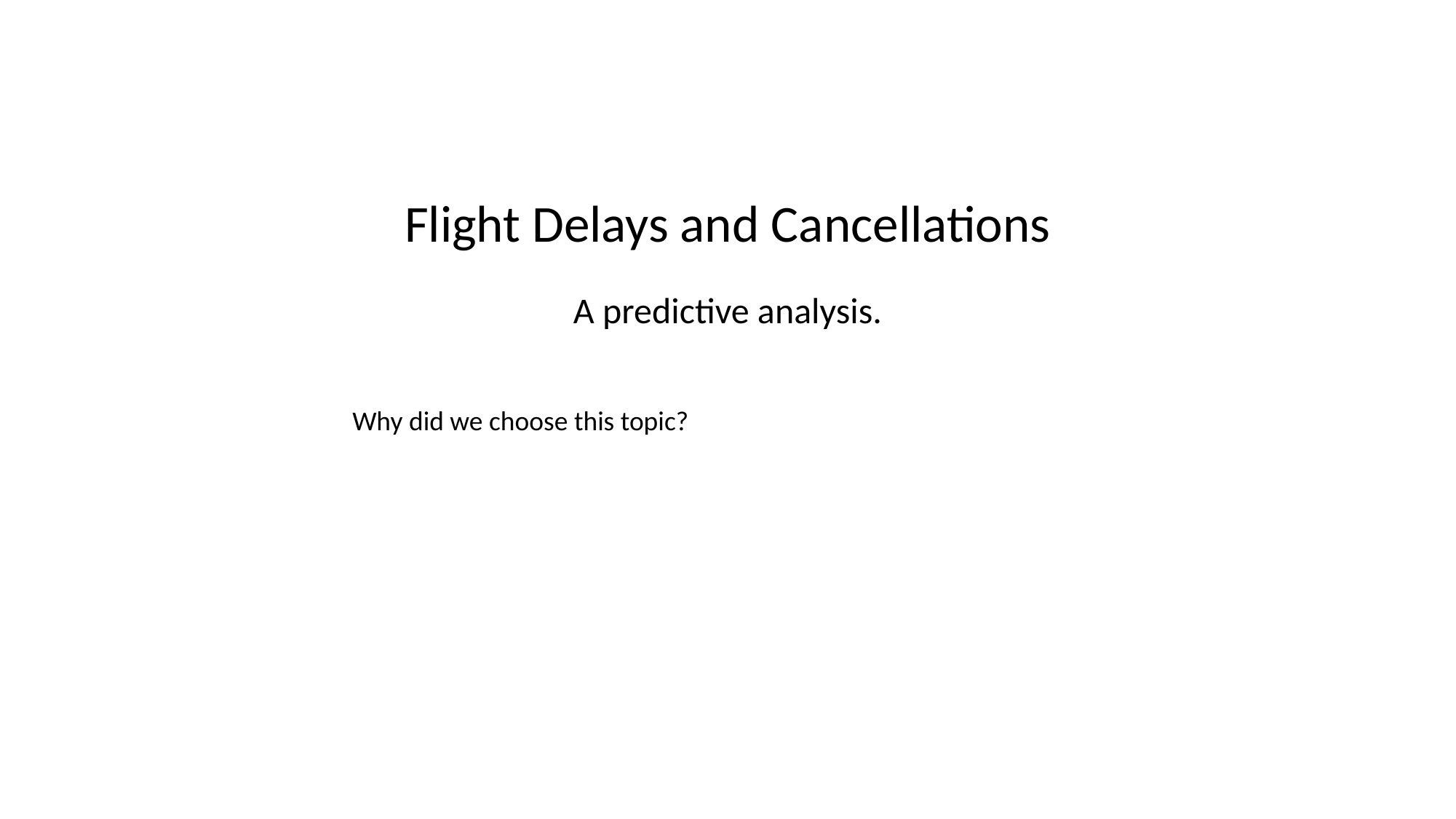

# Flight Delays and Cancellations
A predictive analysis.
	Why did we choose this topic?